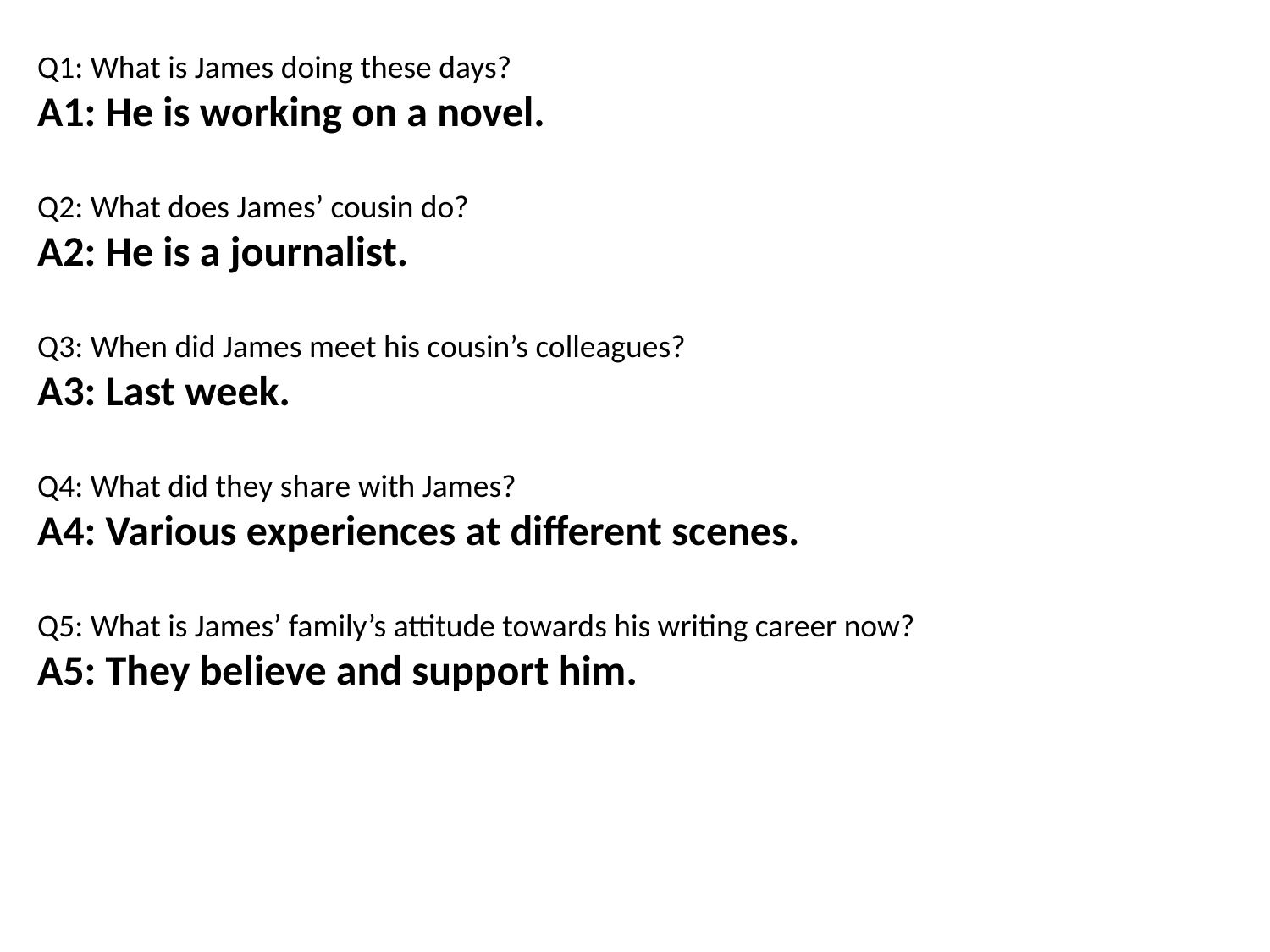

Q1: What is James doing these days?
A1: He is working on a novel.

Q2: What does James’ cousin do?
A2: He is a journalist.

Q3: When did James meet his cousin’s colleagues?
A3: Last week.

Q4: What did they share with James?
A4: Various experiences at different scenes.

Q5: What is James’ family’s attitude towards his writing career now?
A5: They believe and support him.